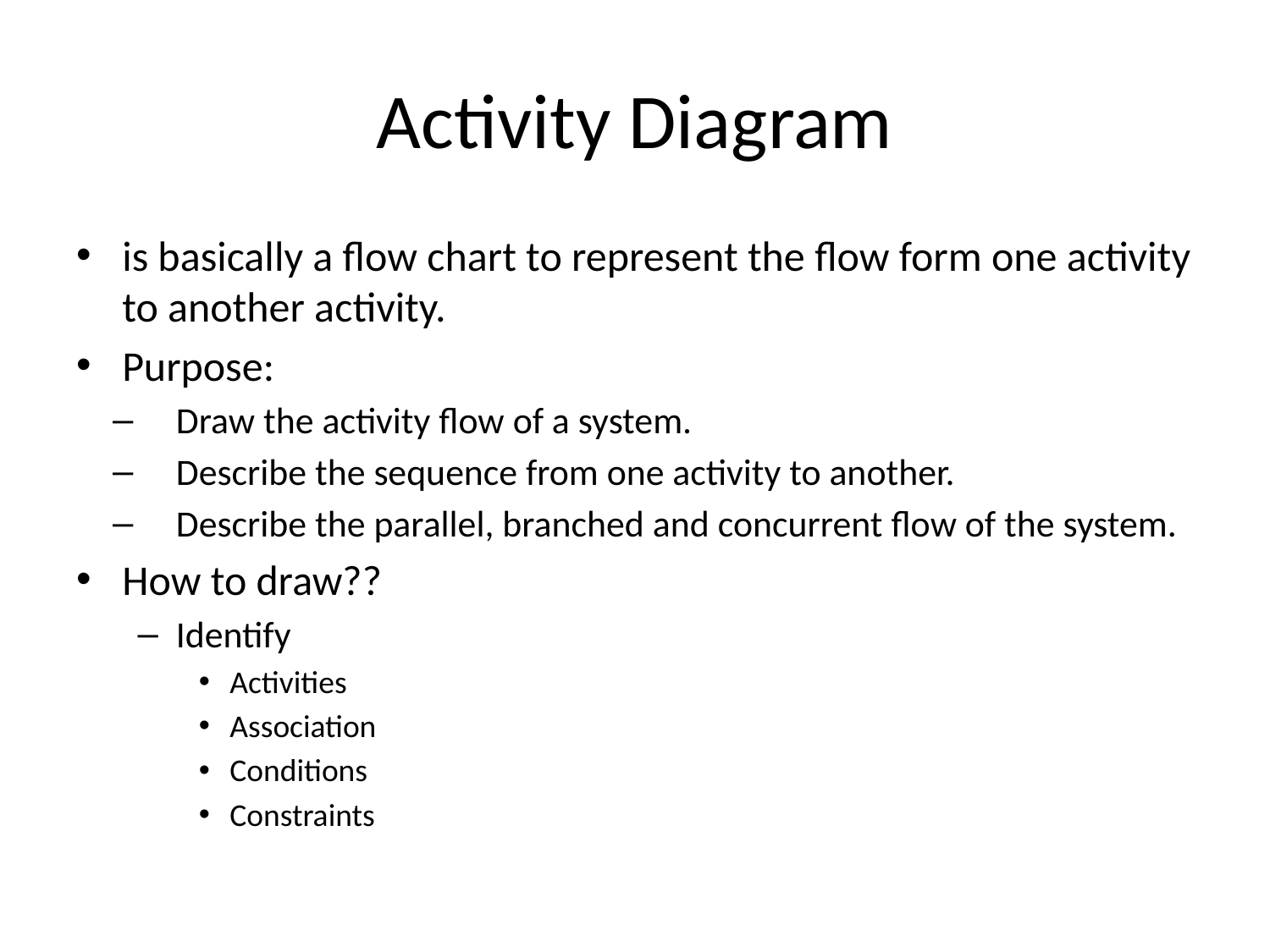

# Activity Diagram
is basically a flow chart to represent the flow form one activity to another activity.
Purpose:
Draw the activity flow of a system.
Describe the sequence from one activity to another.
Describe the parallel, branched and concurrent flow of the system.
How to draw??
Identify
Activities
Association
Conditions
Constraints